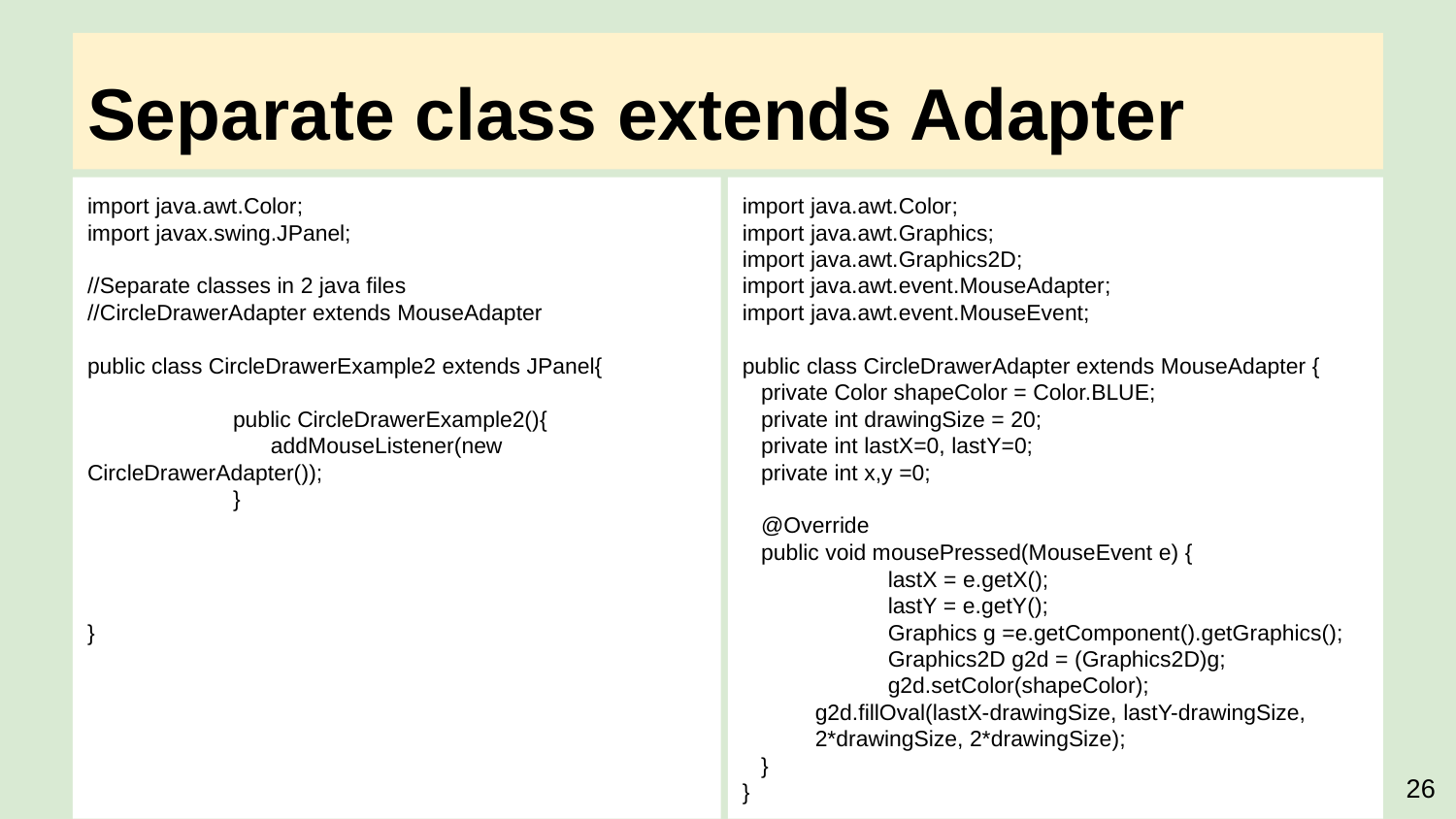

# Separate class extends Adapter
import java.awt.Color;
import javax.swing.JPanel;

//Separate classes in 2 java files
//CircleDrawerAdapter extends MouseAdapter

public class CircleDrawerExample2 extends JPanel{

	public CircleDrawerExample2(){
	      addMouseListener(new CircleDrawerAdapter());
	}

}

import java.awt.Color;
import java.awt.Graphics;
import java.awt.Graphics2D;
import java.awt.event.MouseAdapter;
import java.awt.event.MouseEvent;

public class CircleDrawerAdapter extends MouseAdapter {
   private Color shapeColor = Color.BLUE;
   private int drawingSize = 20;
   private int lastX=0, lastY=0;
   private int x,y =0;

   @Override
   public void mousePressed(MouseEvent e) {
	lastX = e.getX();
	lastY = e.getY();
	Graphics g =e.getComponent().getGraphics();
	Graphics2D g2d = (Graphics2D)g;
	g2d.setColor(shapeColor);
g2d.fillOval(lastX-drawingSize, lastY-drawingSize,
2*drawingSize, 2*drawingSize);
   }
}

26